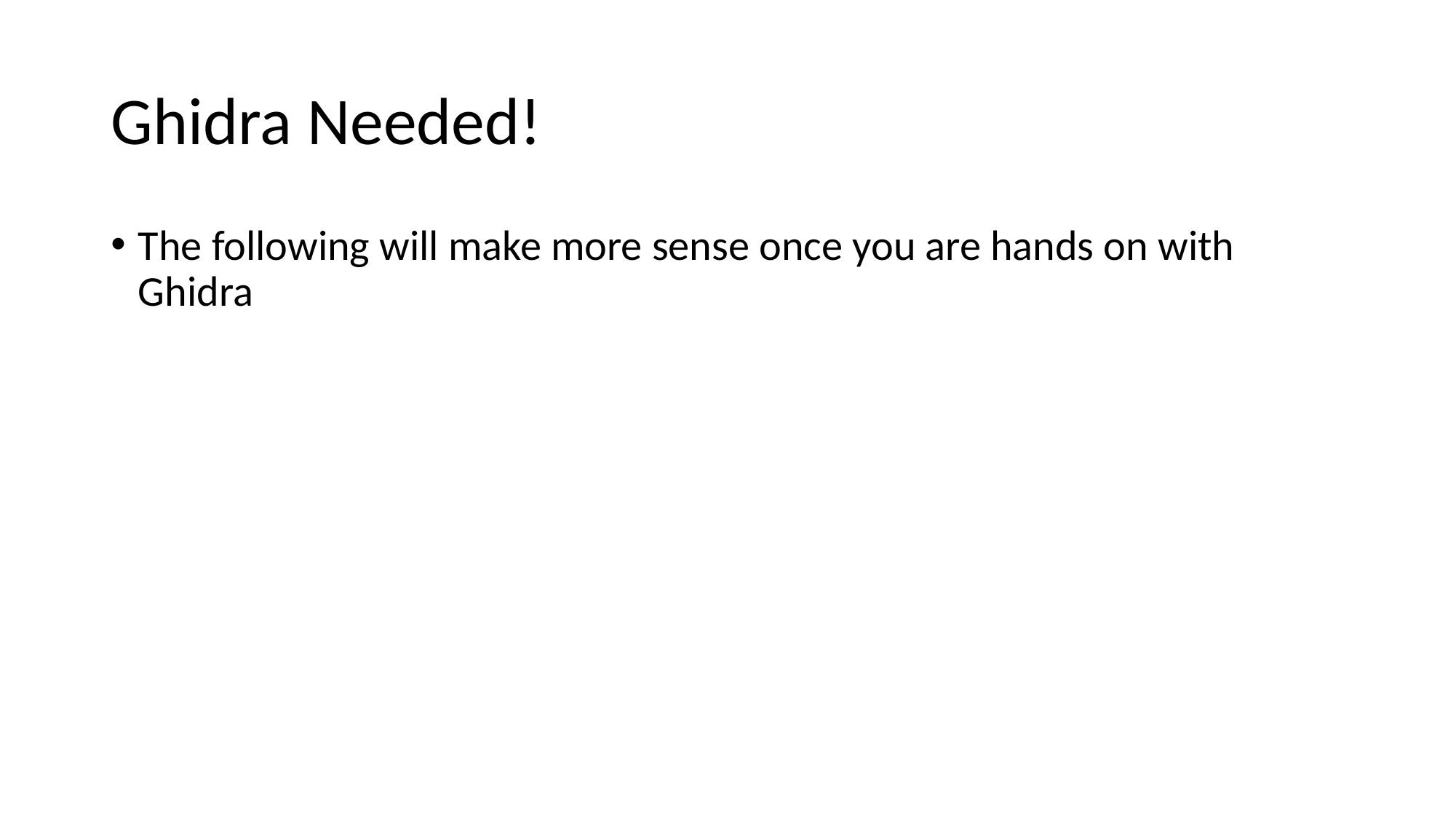

# Ghidra Needed!
The following will make more sense once you are hands on with Ghidra